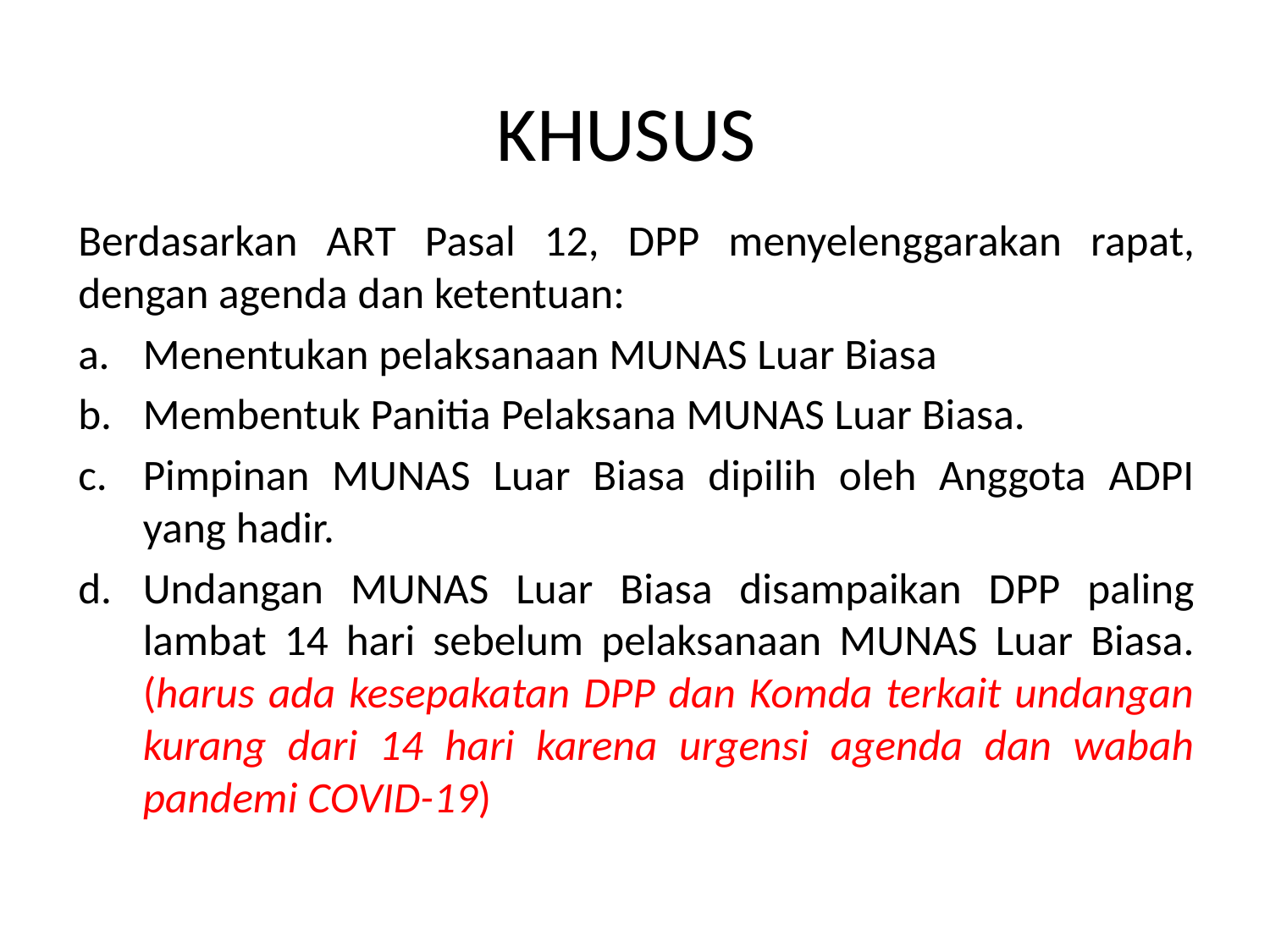

# KHUSUS
Berdasarkan ART Pasal 12, DPP menyelenggarakan rapat, dengan agenda dan ketentuan:
Menentukan pelaksanaan MUNAS Luar Biasa
Membentuk Panitia Pelaksana MUNAS Luar Biasa.
Pimpinan MUNAS Luar Biasa dipilih oleh Anggota ADPI yang hadir.
Undangan MUNAS Luar Biasa disampaikan DPP paling lambat 14 hari sebelum pelaksanaan MUNAS Luar Biasa. (harus ada kesepakatan DPP dan Komda terkait undangan kurang dari 14 hari karena urgensi agenda dan wabah pandemi COVID-19)